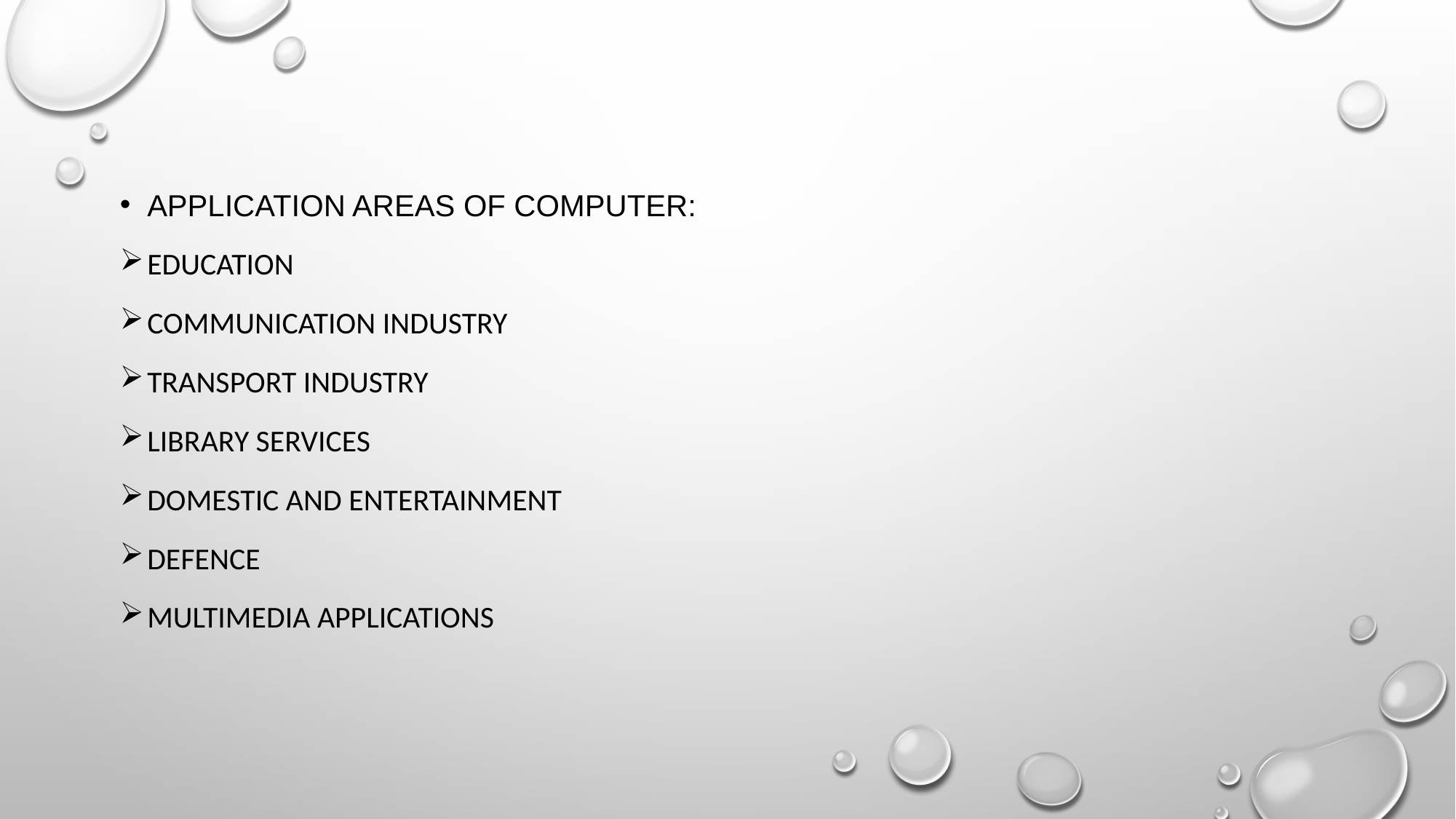

Application areas of computer:
EDUCATION
COMMUNICATION INDUSTRY
TRANSPORT INDUSTRY
LIBRARY SERVICES
DOMESTIC AND ENTERTAINMENT
DEFENCE
MULTIMEDIA APPLICATIONS